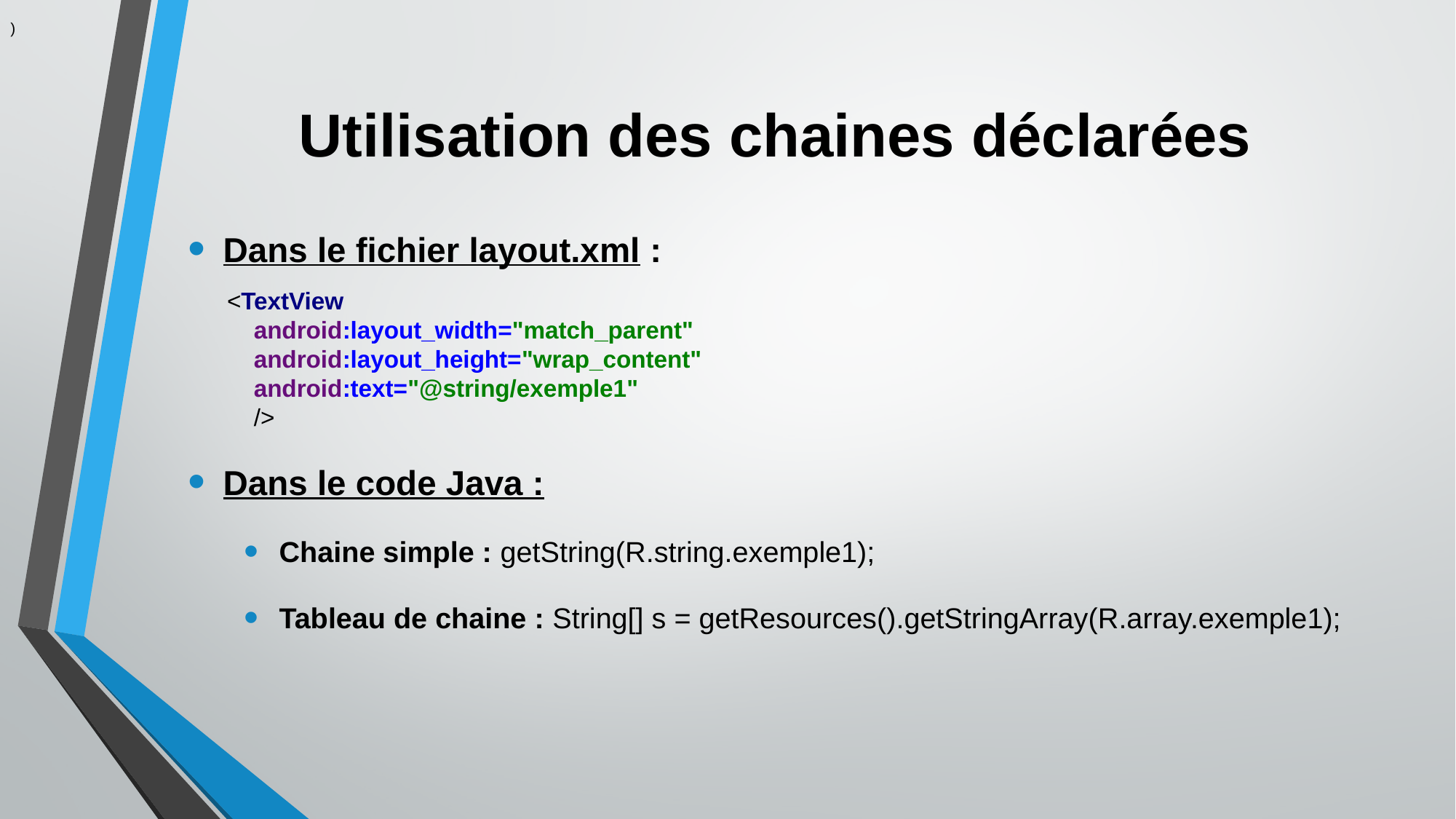

)
# Utilisation des chaines déclarées
Dans le fichier layout.xml :

Dans le code Java :
Chaine simple : getString(R.string.exemple1);
Tableau de chaine : String[] s = getResources().getStringArray(R.array.exemple1);

<TextView
    android:layout_width="match_parent"
    android:layout_height="wrap_content"
    android:text="@string/exemple1"
    />